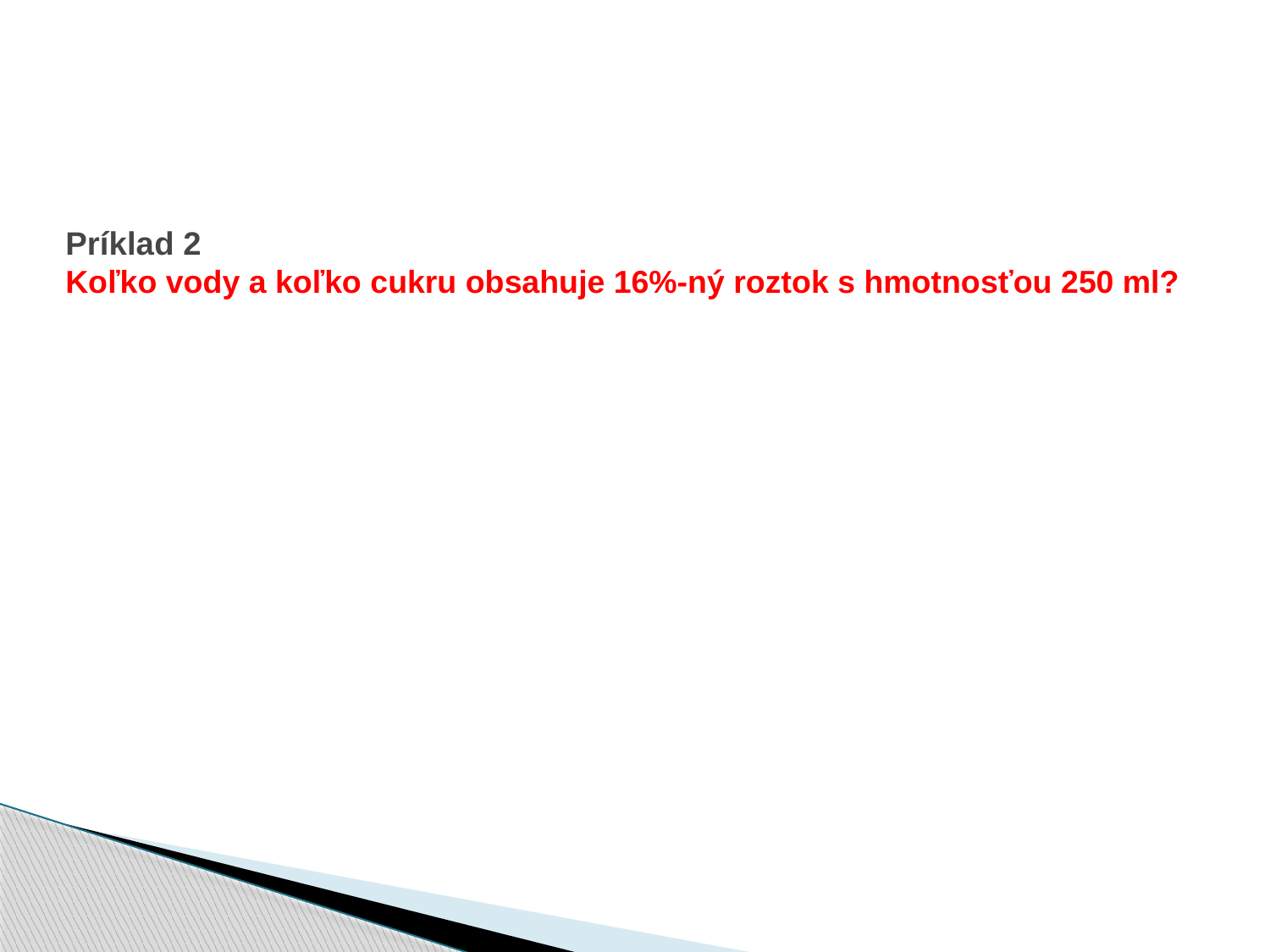

# Príklad 2 Koľko vody a koľko cukru obsahuje 16%-ný roztok s hmotnosťou 250 ml?